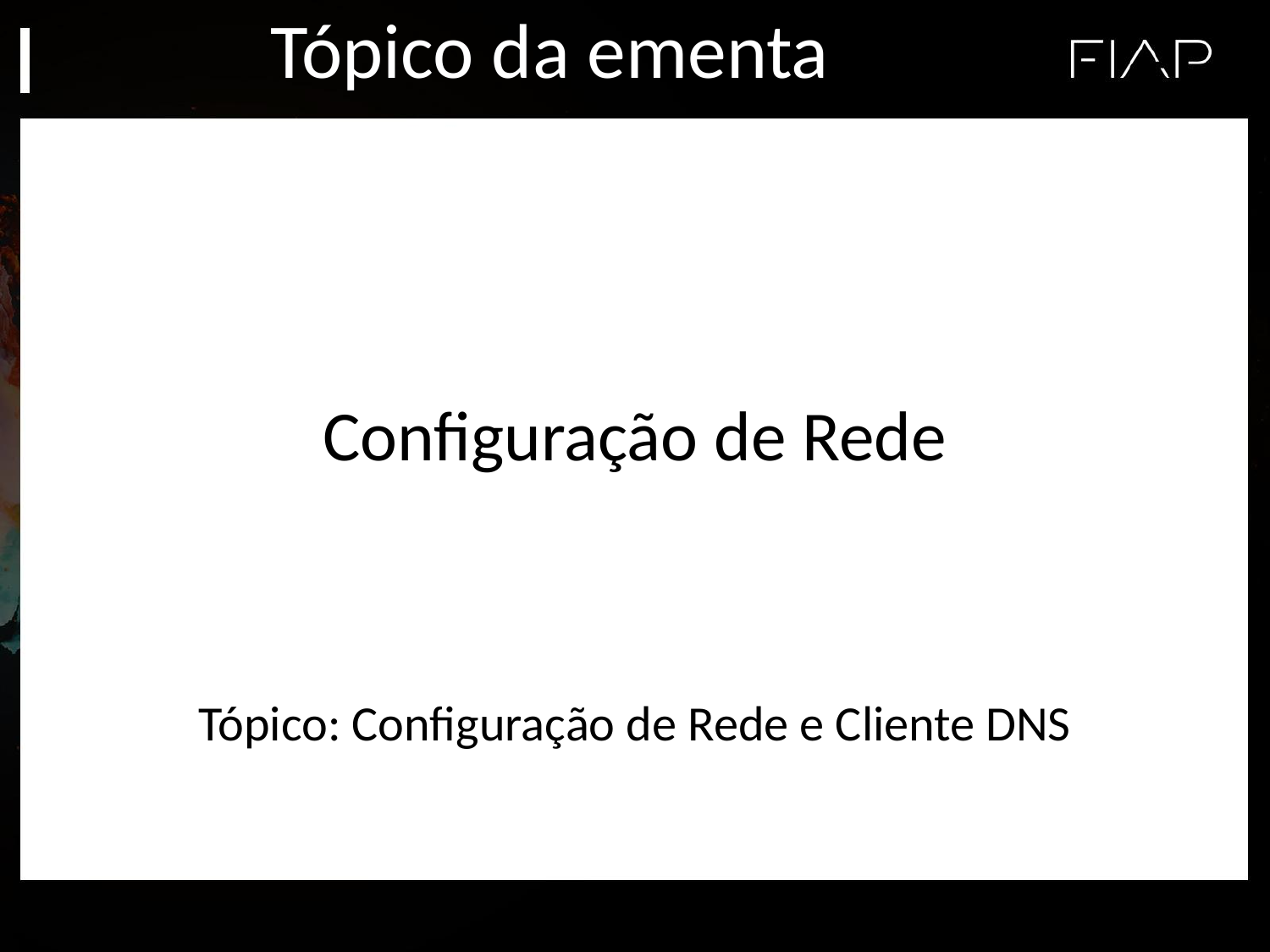

# Tópico da ementa
Configuração de Rede
Tópico: Configuração de Rede e Cliente DNS